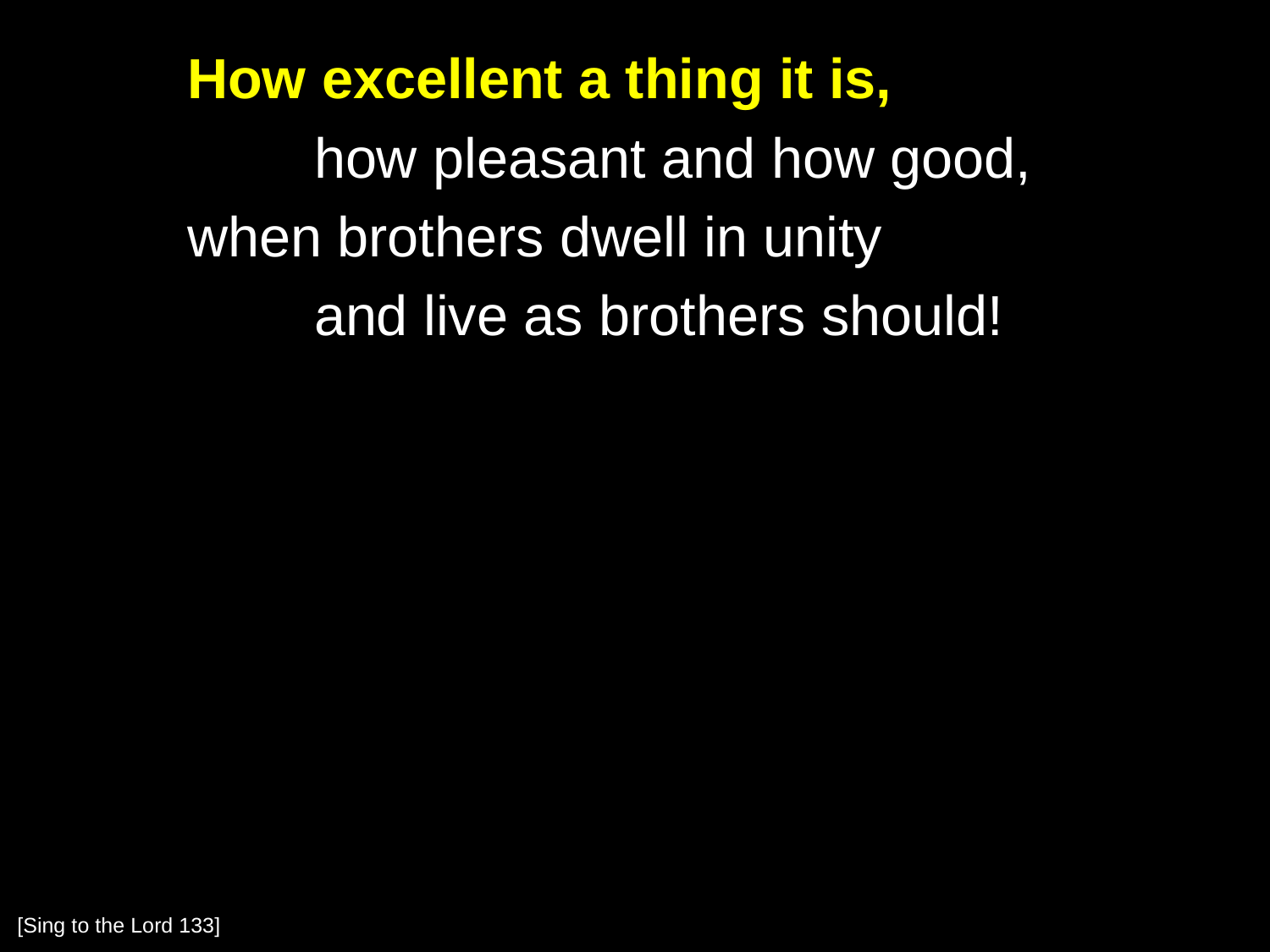

How excellent a thing it is,
		how pleasant and how good,
	when brothers dwell in unity
		and live as brothers should!
[Sing to the Lord 133]